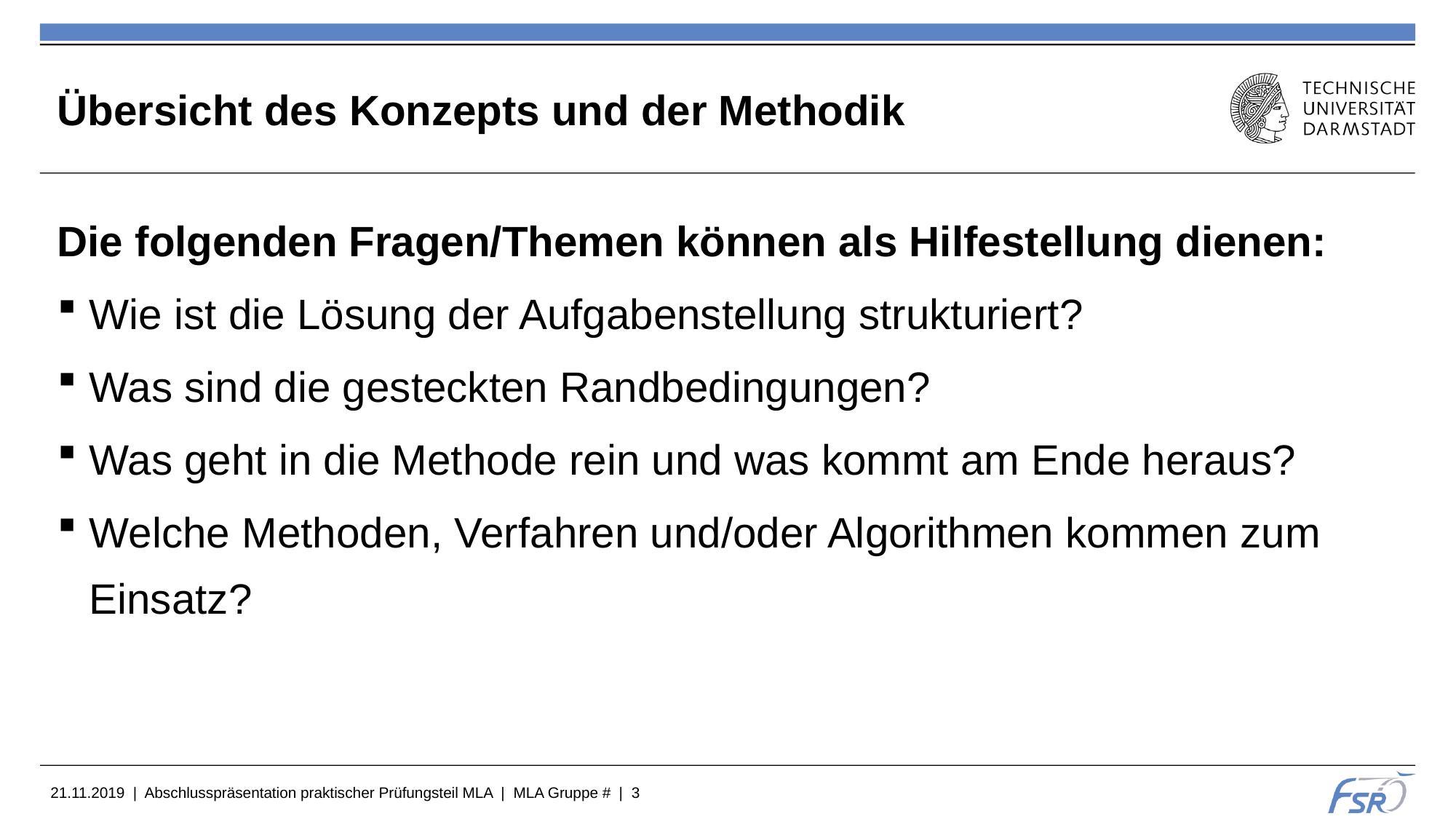

# Übersicht des Konzepts und der Methodik
Die folgenden Fragen/Themen können als Hilfestellung dienen:
Wie ist die Lösung der Aufgabenstellung strukturiert?
Was sind die gesteckten Randbedingungen?
Was geht in die Methode rein und was kommt am Ende heraus?
Welche Methoden, Verfahren und/oder Algorithmen kommen zum Einsatz?